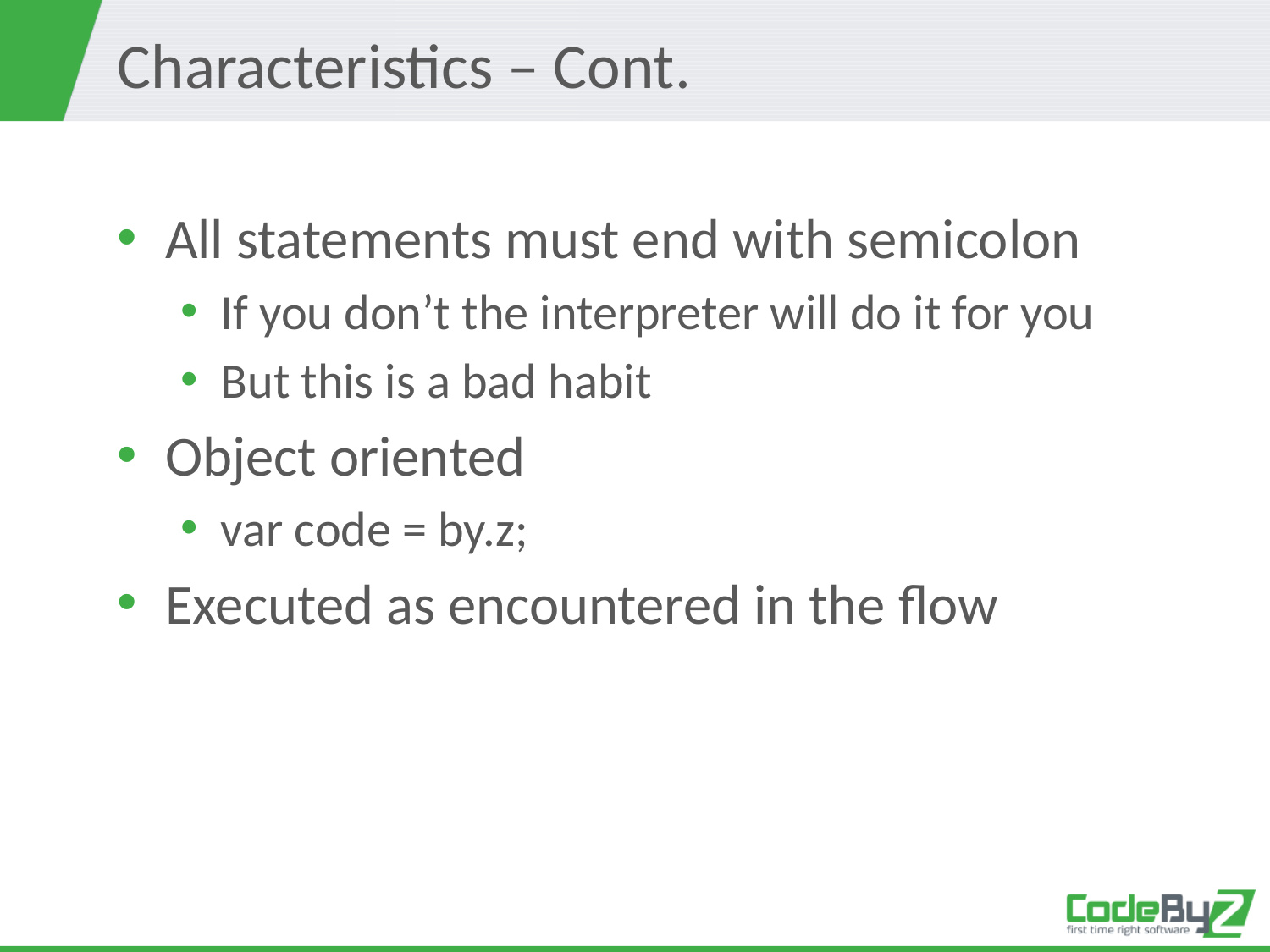

# Characteristics – Cont.
All statements must end with semicolon
If you don’t the interpreter will do it for you
But this is a bad habit
Object oriented
var code = by.z;
Executed as encountered in the flow